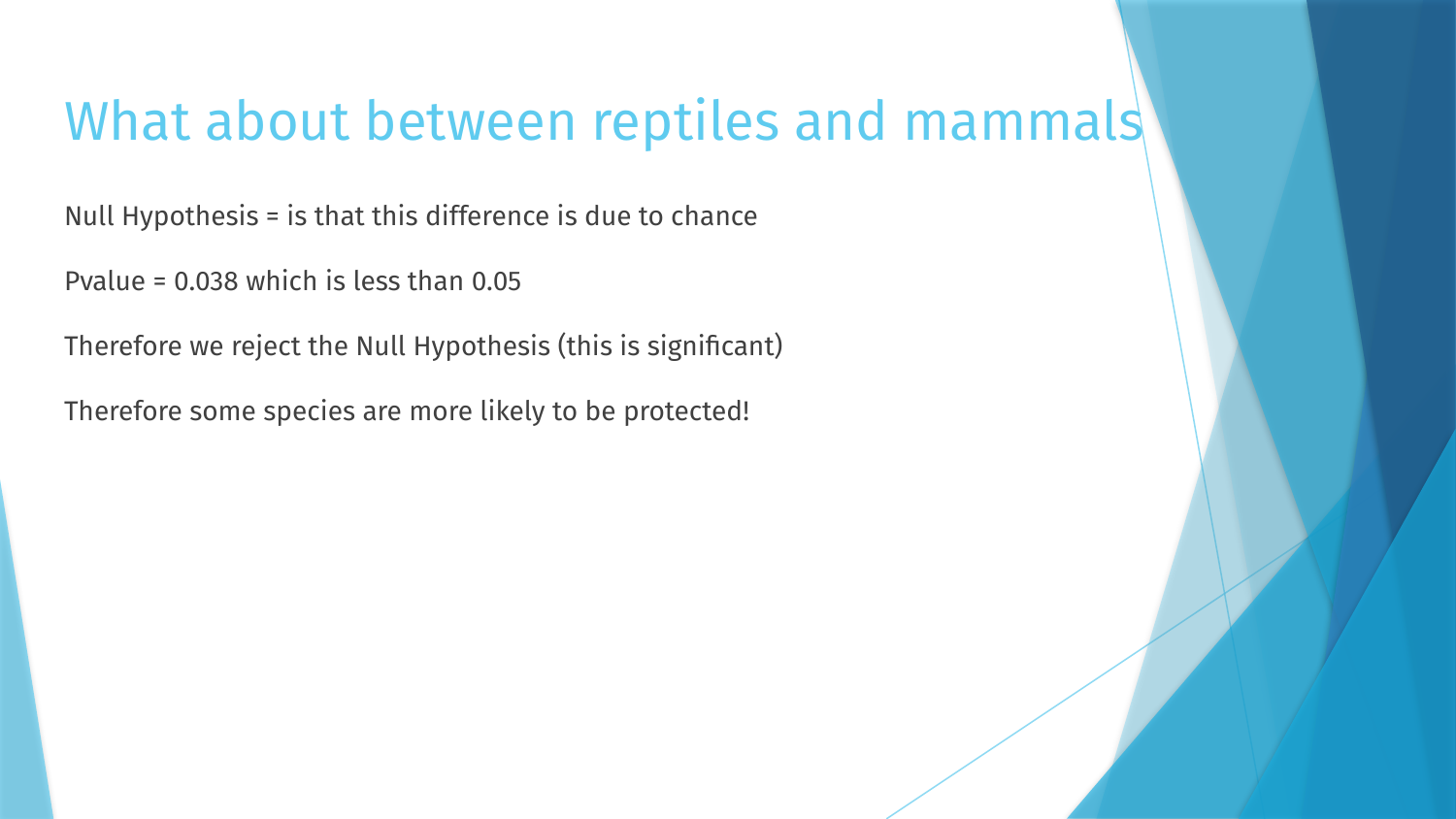

# What about between reptiles and mammals
Null Hypothesis = is that this difference is due to chance
Pvalue = 0.038 which is less than 0.05
Therefore we reject the Null Hypothesis (this is significant)
Therefore some species are more likely to be protected!